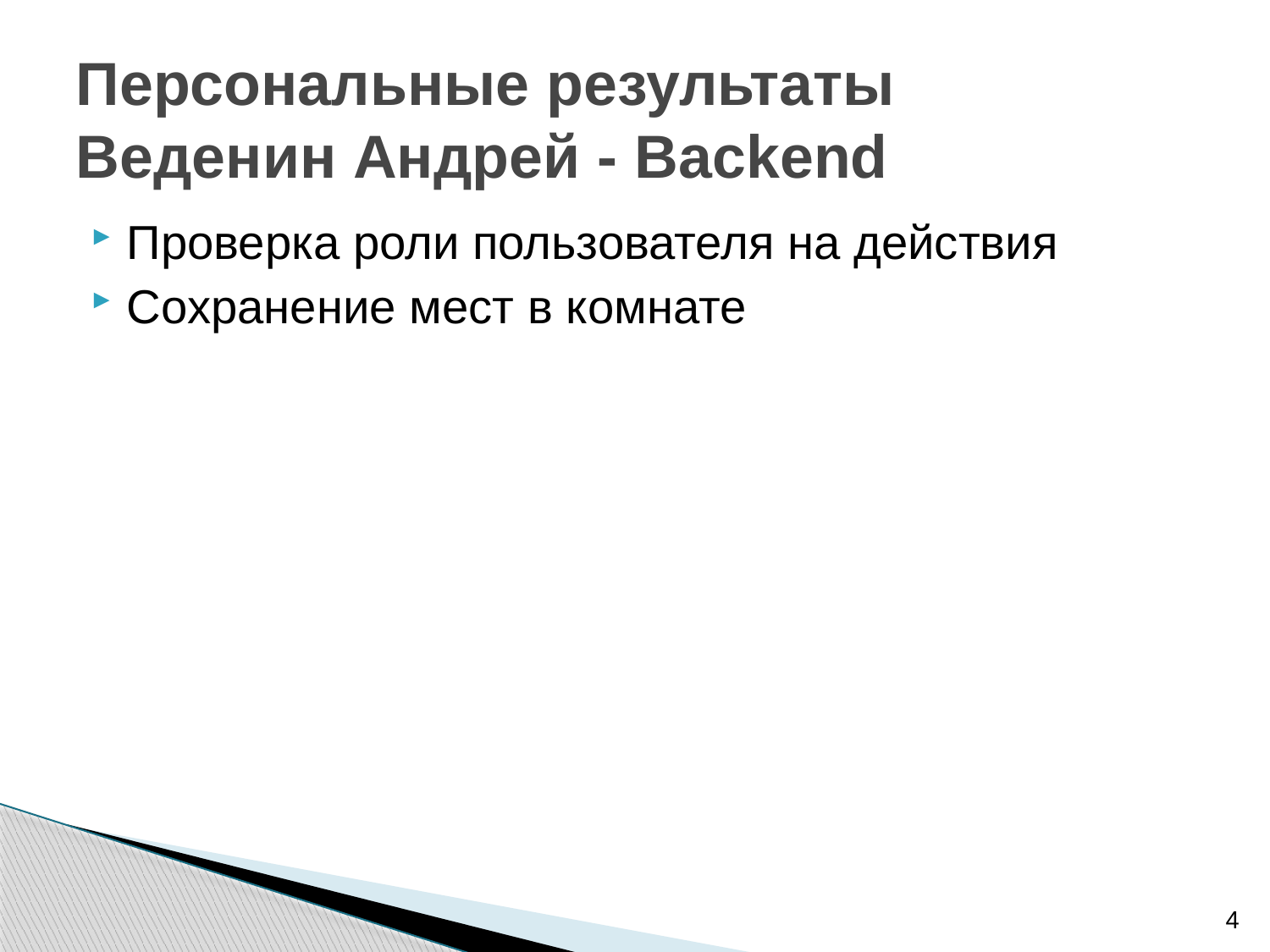

# Персональные результаты Веденин Андрей - Backend
Проверка роли пользователя на действия
Сохранение мест в комнате

4